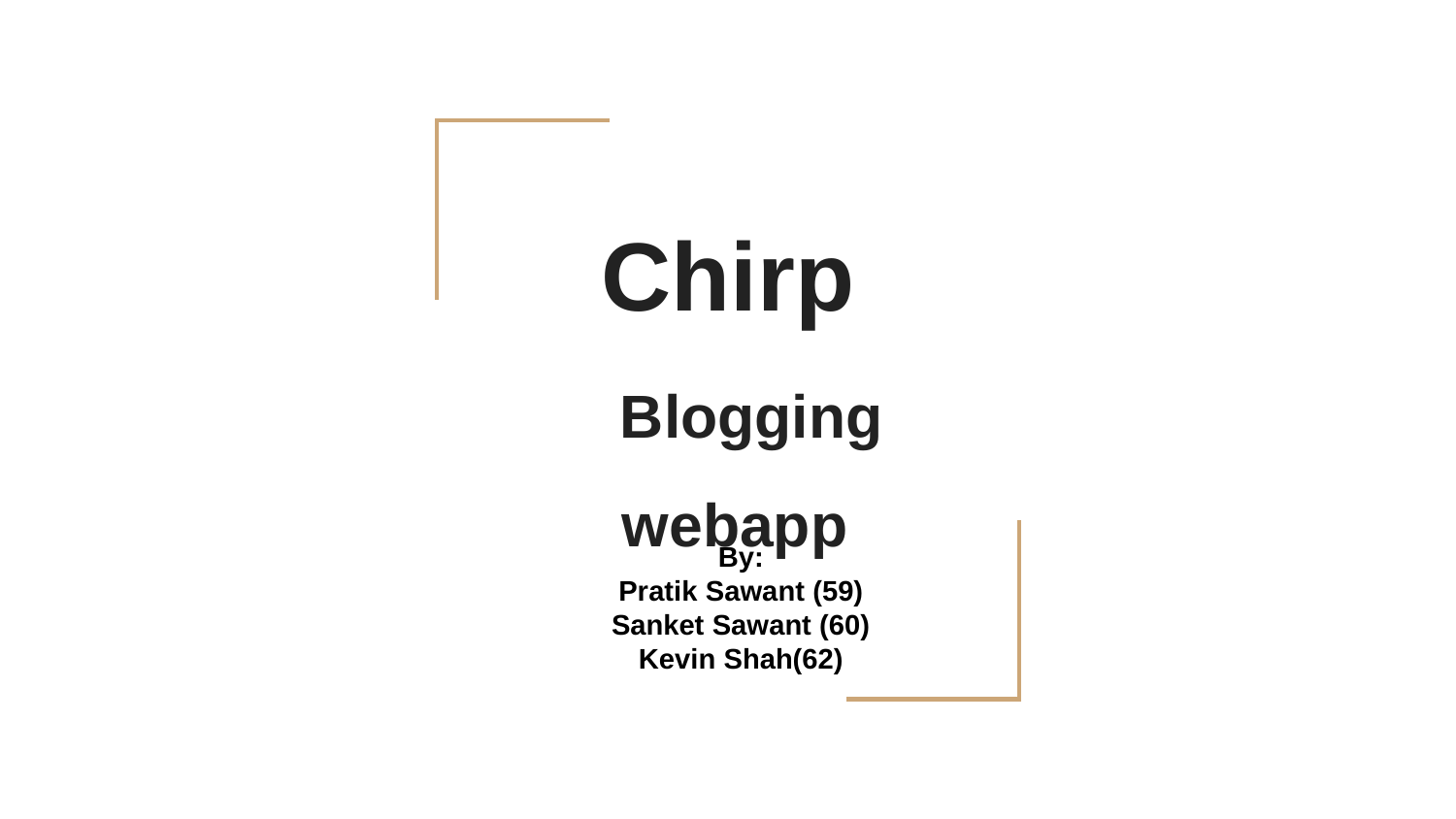

# Chirp
 Blogging webapp

By:
Pratik Sawant (59)
Sanket Sawant (60)
Kevin Shah(62)